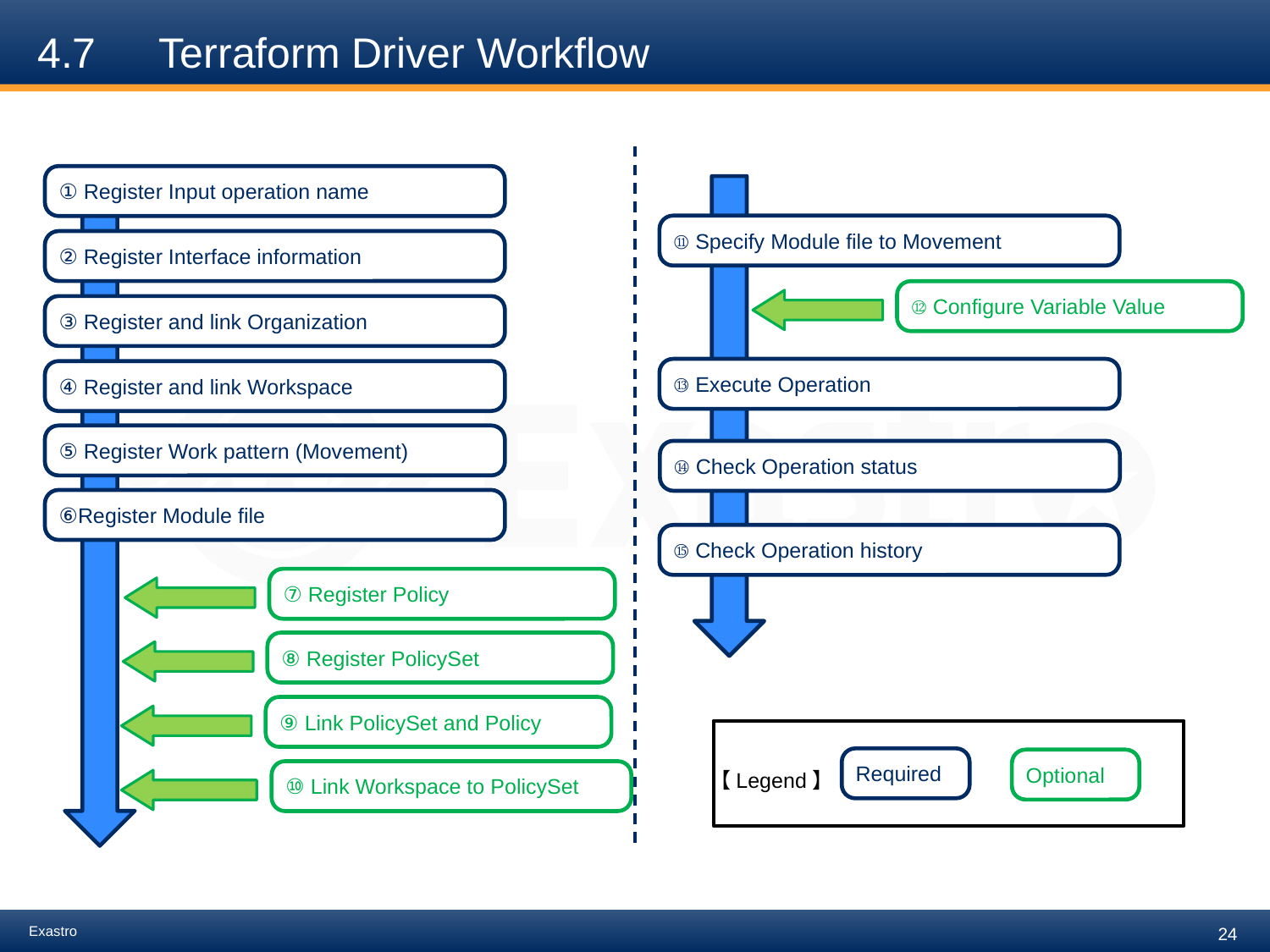

# 4.7　Terraform Driver Workflow
① Register Input operation name

⑪ Specify Module file to Movement
② Register Interface information
⑫ Configure Variable Value

③ Register and link Organization
⑬ Execute Operation
④ Register and link Workspace

⑤ Register Work pattern (Movement)
⑭ Check Operation status
⑥Register Module file
⑮ Check Operation history
⑦ Register Policy

⑧ Register PolicySet

⑨ Link PolicySet and Policy

Required
Optional
⑩ Link Workspace to PolicySet

【Legend】